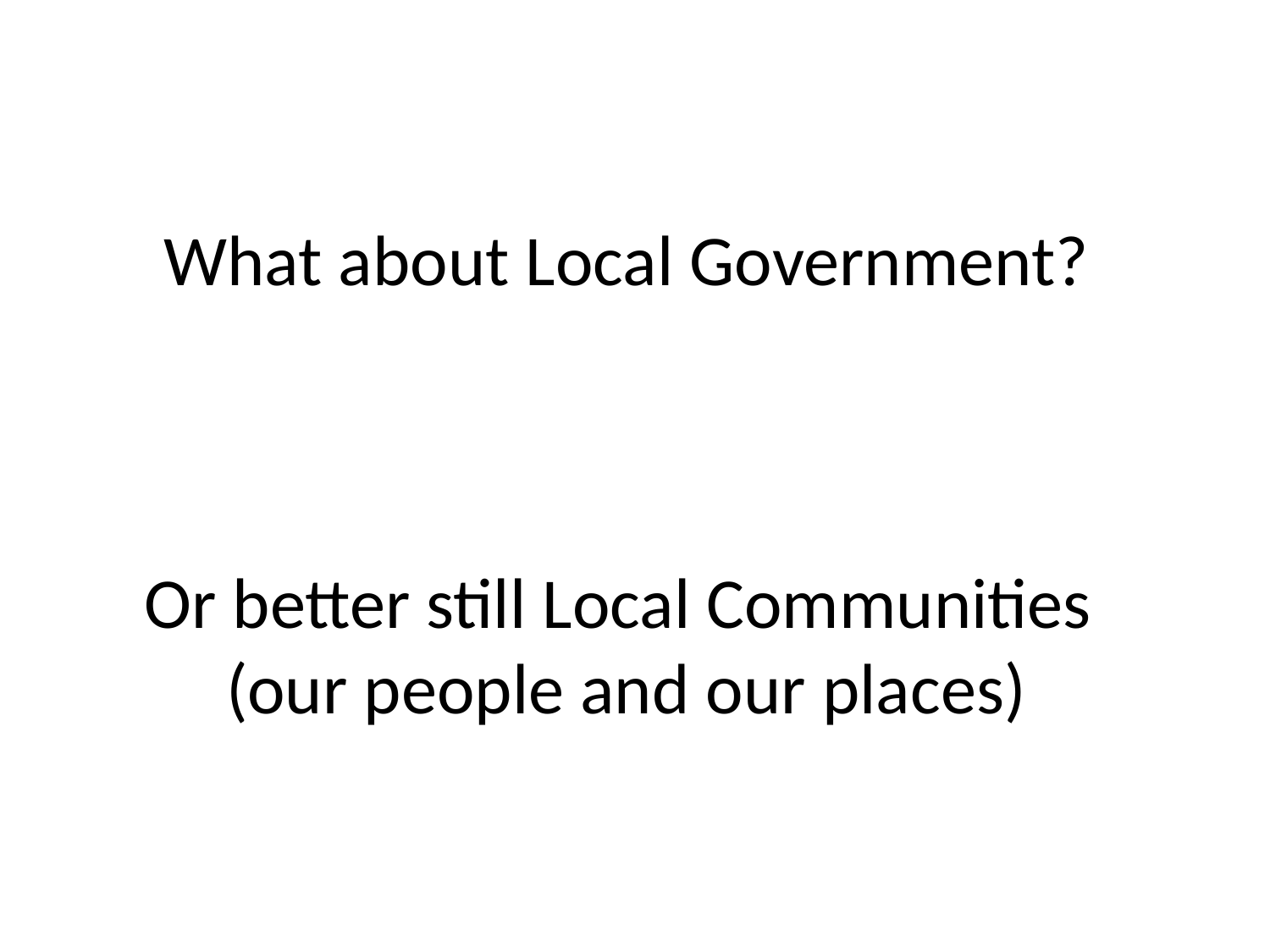

# What about Local Government? Or better still Local Communities (our people and our places)